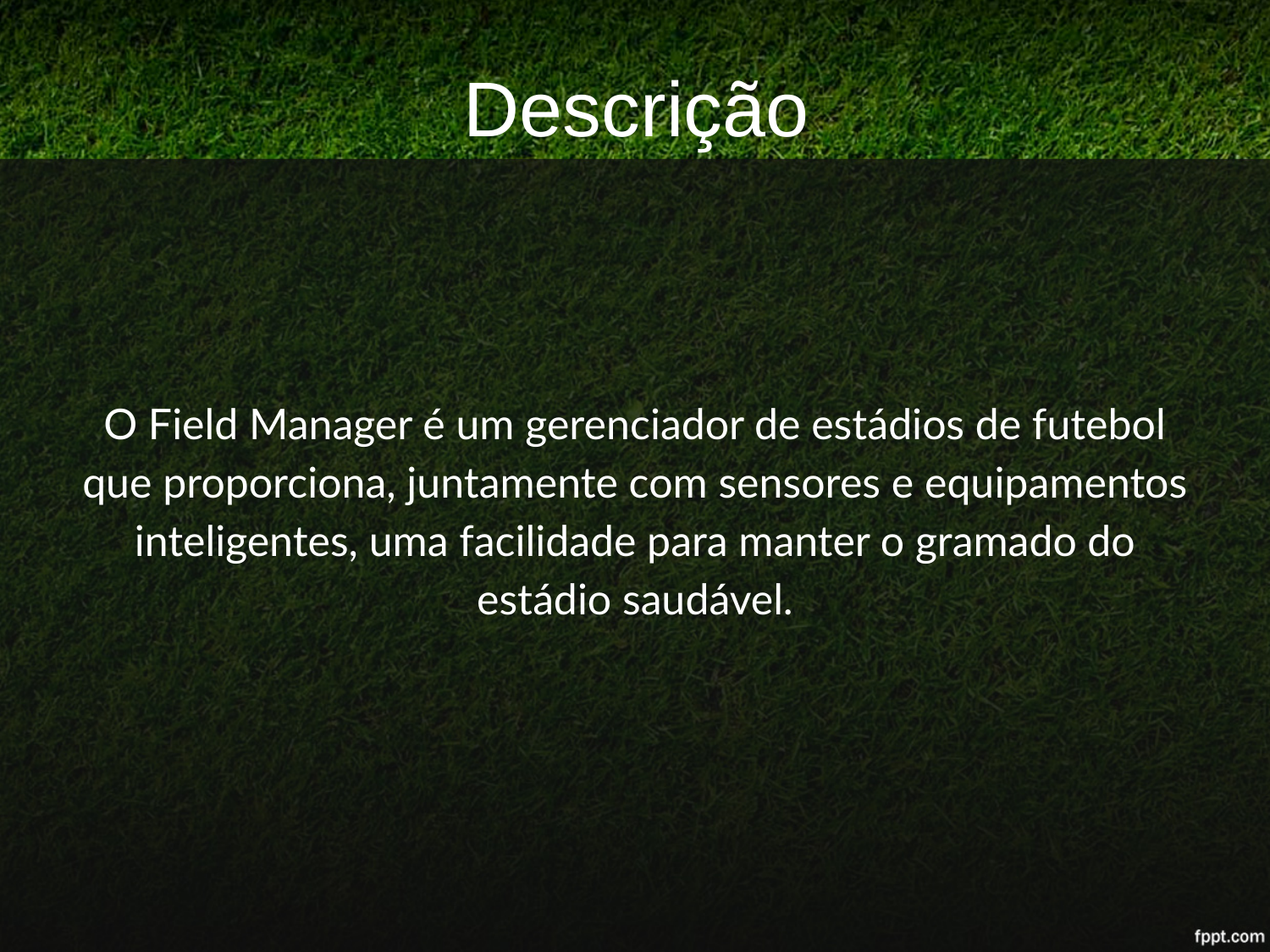

# Descrição
O Field Manager é um gerenciador de estádios de futebol que proporciona, juntamente com sensores e equipamentos inteligentes, uma facilidade para manter o gramado do estádio saudável.